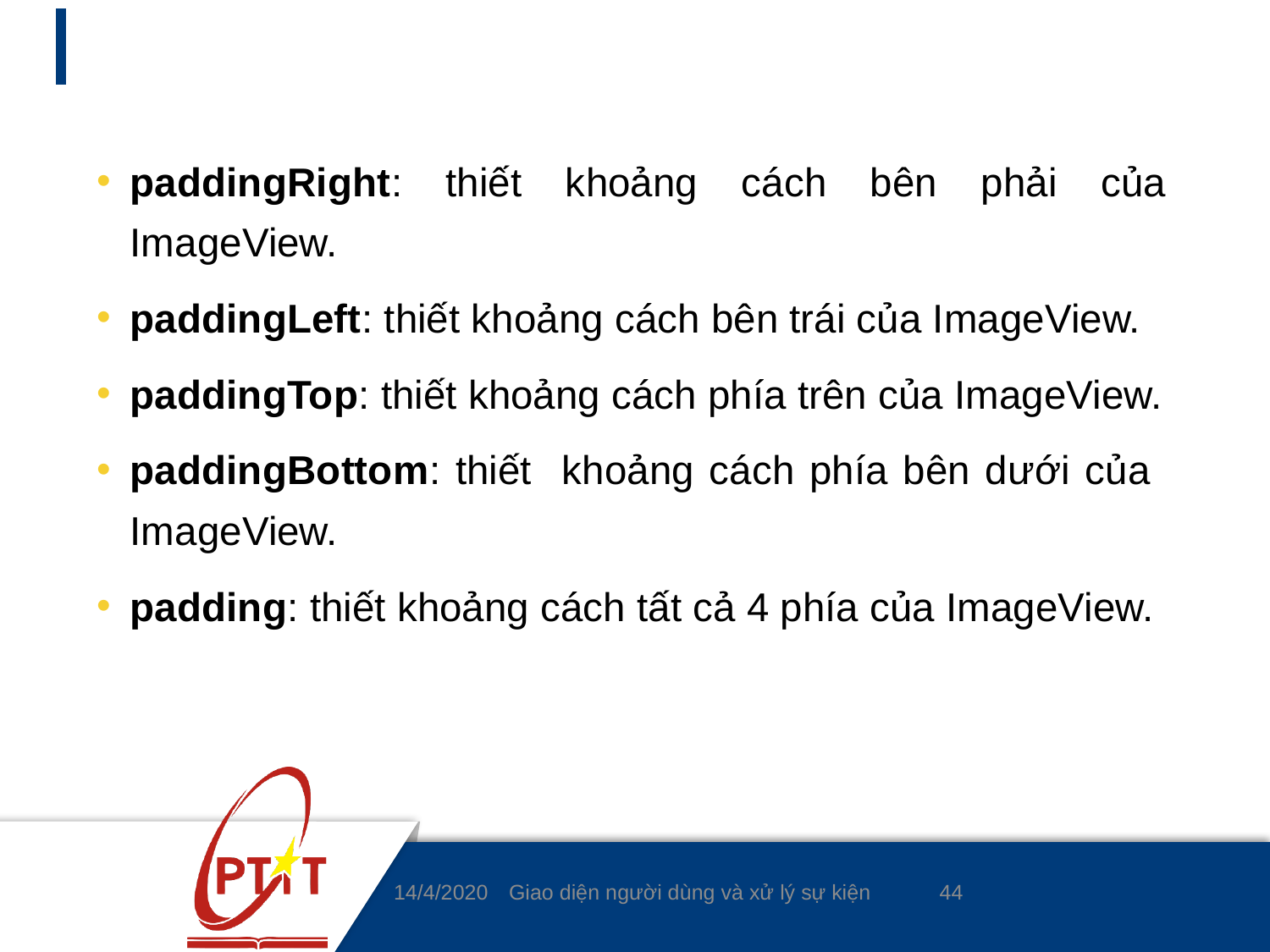

#
paddingRight: thiết khoảng cách bên phải của ImageView.
paddingLeft: thiết khoảng cách bên trái của ImageView.
paddingTop: thiết khoảng cách phía trên của ImageView.
paddingBottom: thiết  khoảng cách phía bên dưới của  ImageView.
padding: thiết khoảng cách tất cả 4 phía của ImageView.

44
14/4/2020
Giao diện người dùng và xử lý sự kiện